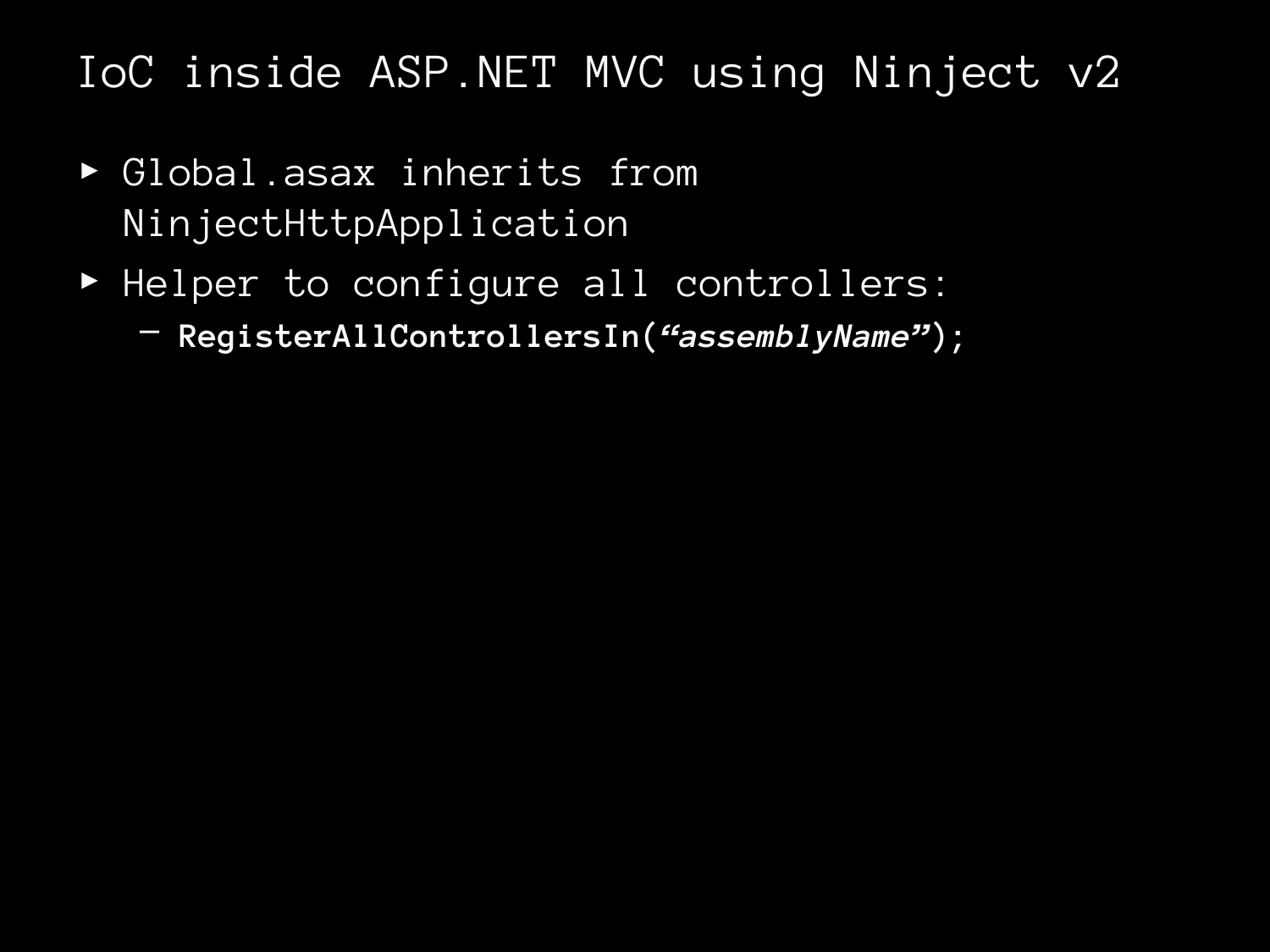

# IoC inside ASP.NET MVC using Ninject v2
Global.asax inherits from NinjectHttpApplication
Helper to configure all controllers:
RegisterAllControllersIn(“assemblyName”);